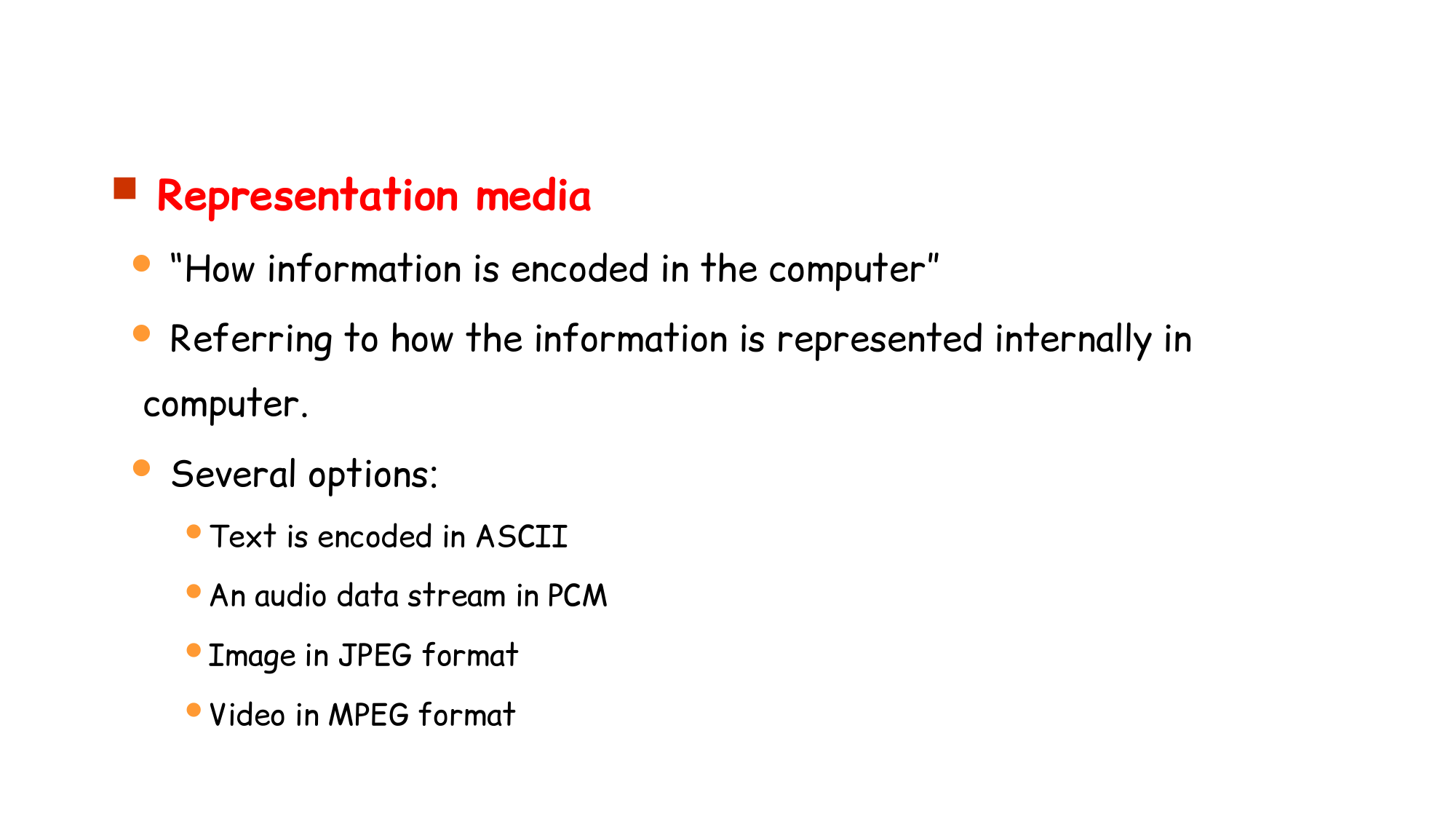

Representation media
 “How information is encoded in the computer”
 Referring to how the information is represented internally in computer.
 Several options:
Text is encoded in ASCII
An audio data stream in PCM
Image in JPEG format
Video in MPEG format